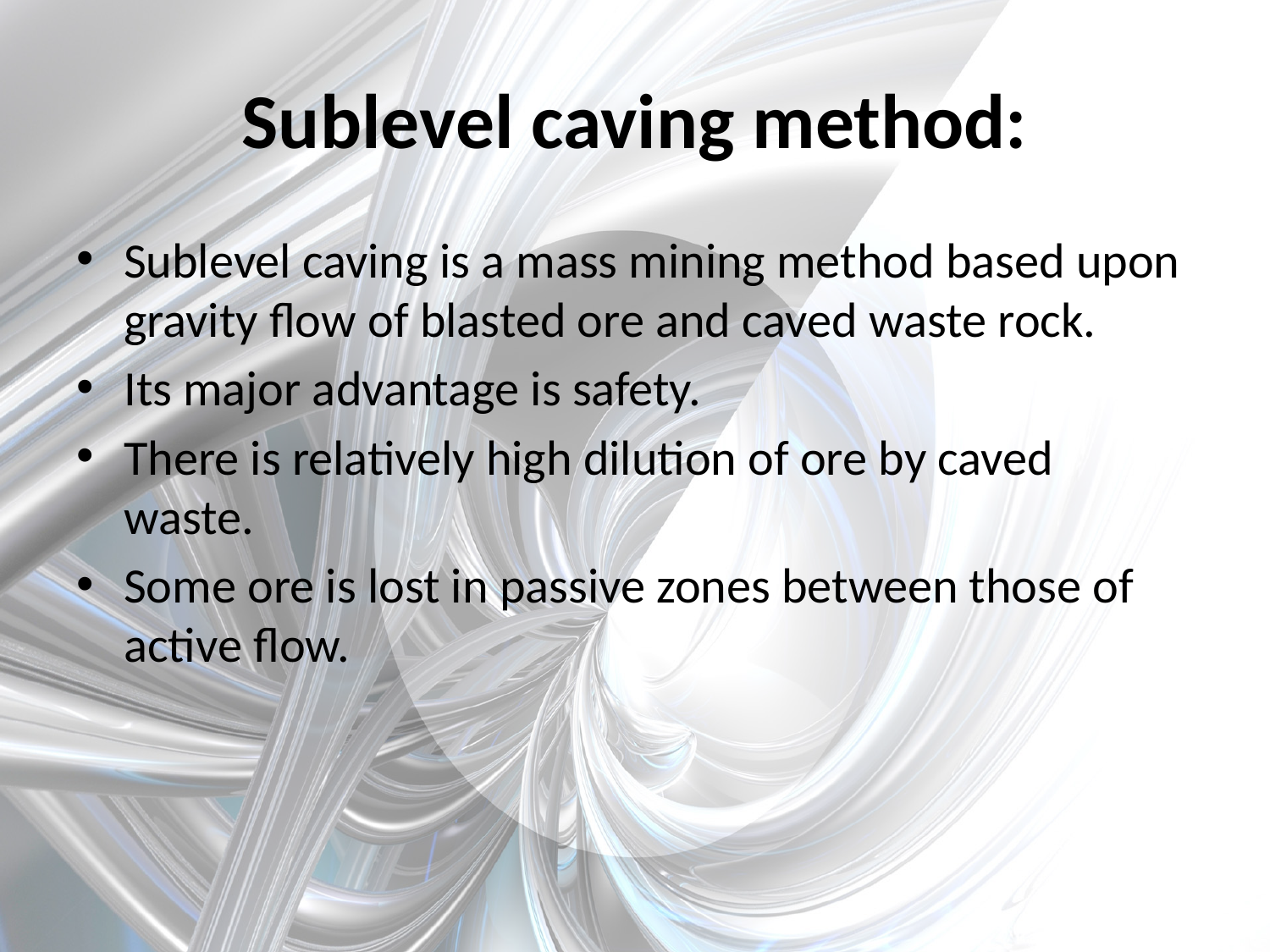

# Sublevel caving method:
Sublevel caving is a mass mining method based upon gravity flow of blasted ore and caved waste rock.
Its major advantage is safety.
There is relatively high dilution of ore by caved waste.
Some ore is lost in passive zones between those of active flow.